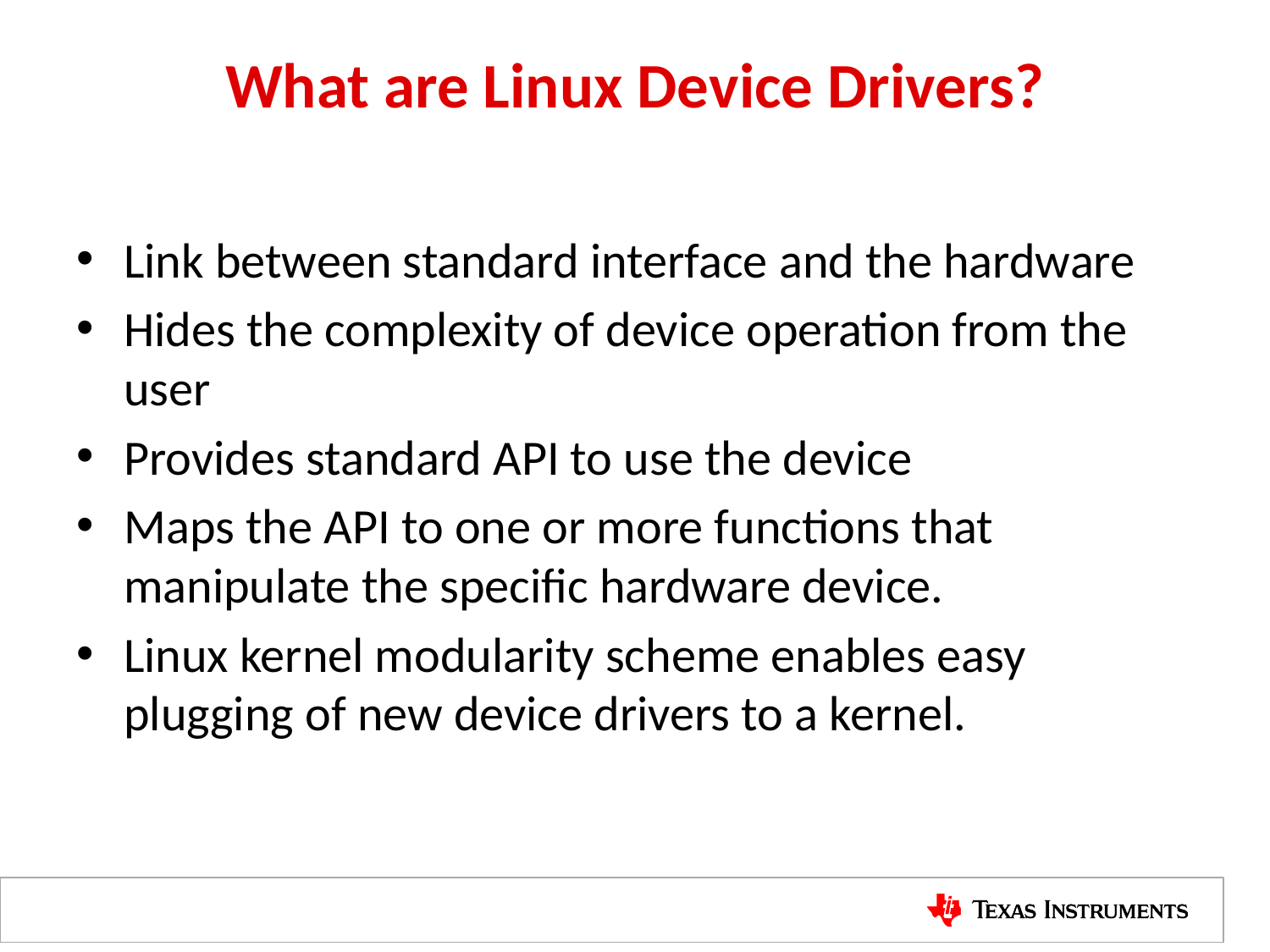

# What are Linux Device Drivers?
Link between standard interface and the hardware
Hides the complexity of device operation from the user
Provides standard API to use the device
Maps the API to one or more functions that manipulate the specific hardware device.
Linux kernel modularity scheme enables easy plugging of new device drivers to a kernel.